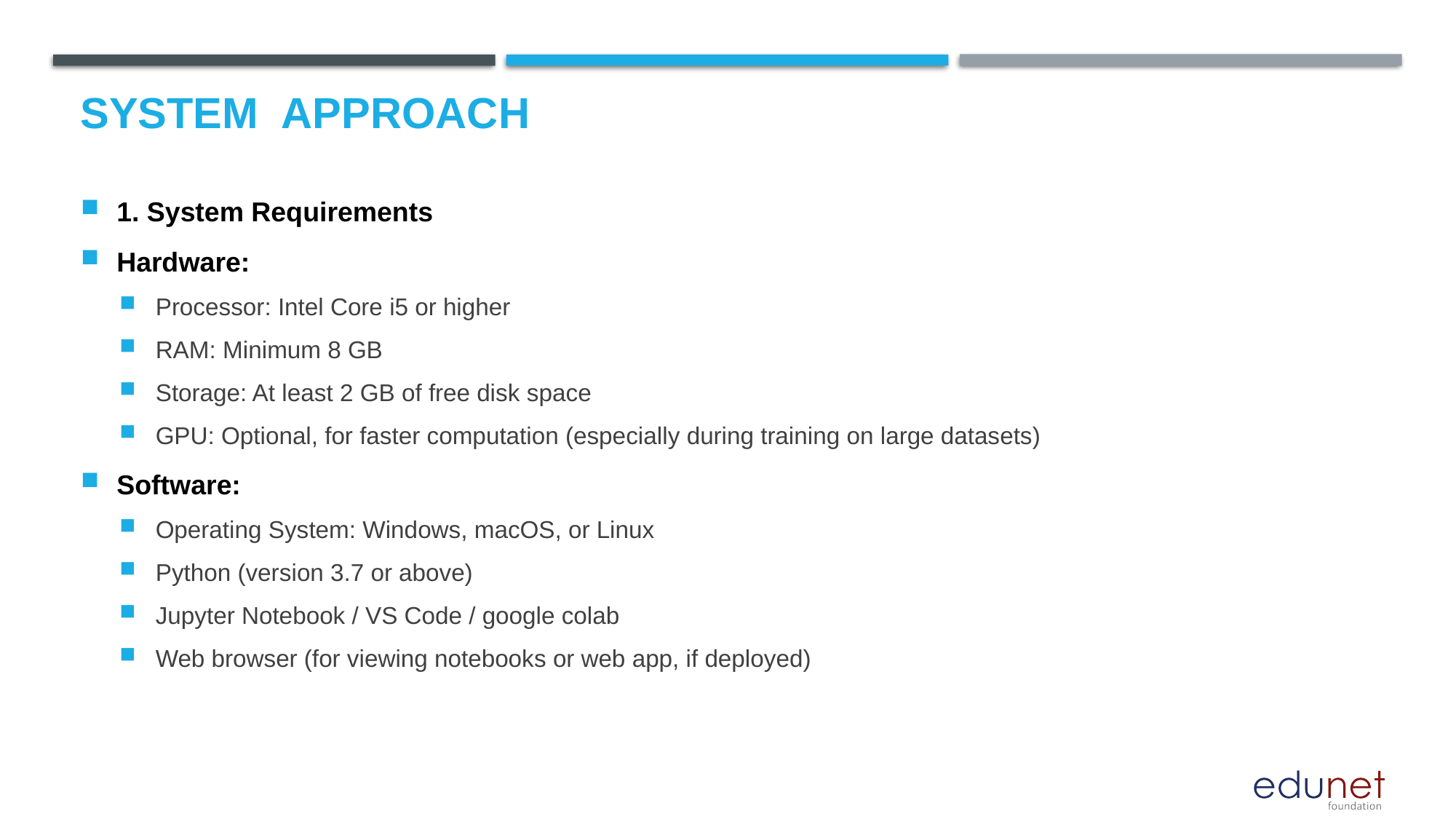

# System  Approach
1. System Requirements
Hardware:
Processor: Intel Core i5 or higher
RAM: Minimum 8 GB
Storage: At least 2 GB of free disk space
GPU: Optional, for faster computation (especially during training on large datasets)
Software:
Operating System: Windows, macOS, or Linux
Python (version 3.7 or above)
Jupyter Notebook / VS Code / google colab
Web browser (for viewing notebooks or web app, if deployed)